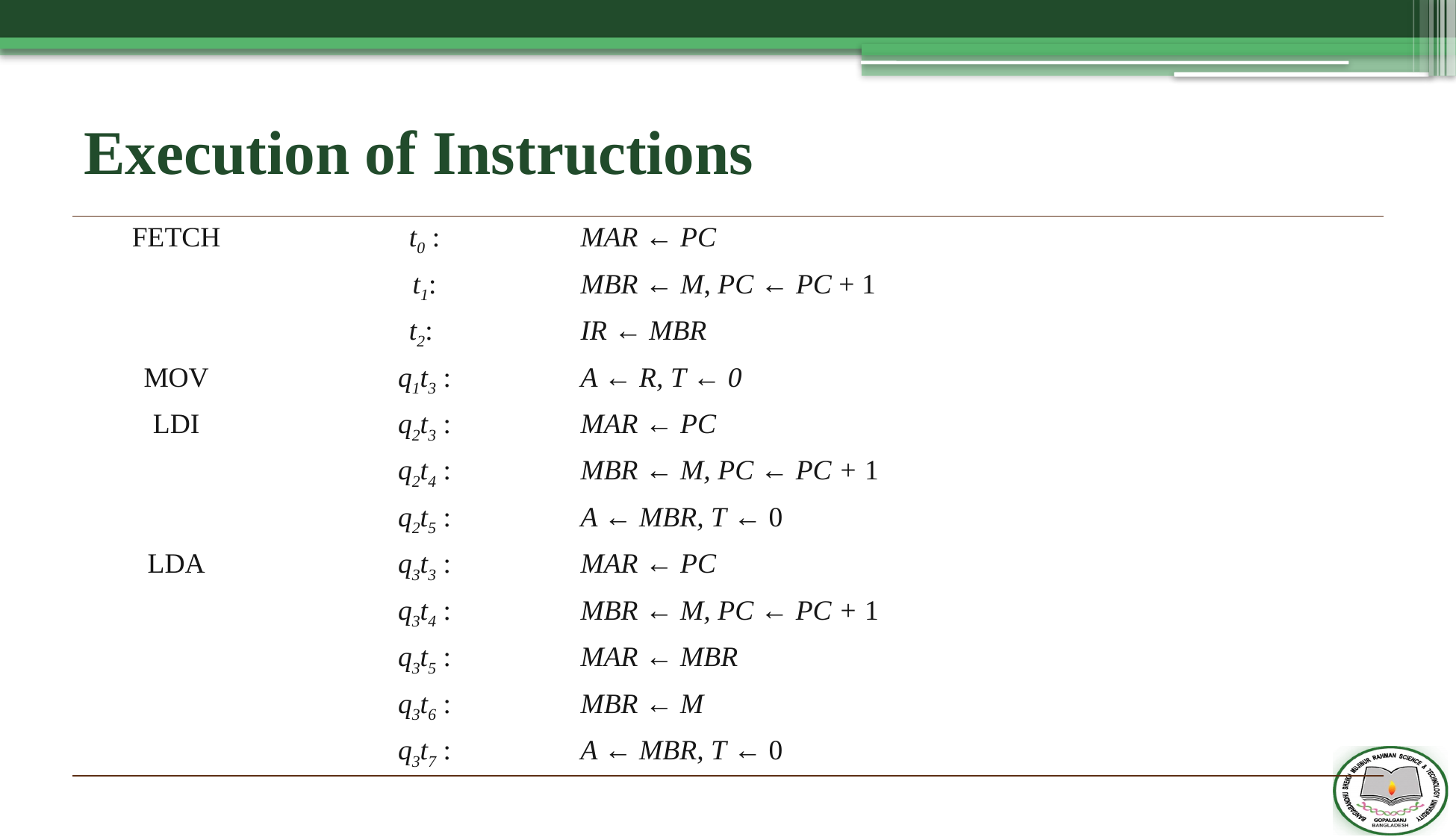

# Execution of Instructions
| FETCH | t0 : | MAR ← PC |
| --- | --- | --- |
|  | t1: | MBR ← M, PC ← PC + 1 |
|  | t2: | IR ← MBR |
| MOV | q1t3 : | A ← R, T ← 0 |
| LDI | q2t3 : | MAR ← PC |
|  | q2t4 : | MBR ← M, PC ← PC + 1 |
|  | q2t5 : | A ← MBR, T ← 0 |
| LDA | q3t3 : | MAR ← PC |
|  | q3t4 : | MBR ← M, PC ← PC + 1 |
|  | q3t5 : | MAR ← MBR |
|  | q3t6 : | MBR ← M |
|  | q3t7 : | A ← MBR, T ← 0 |